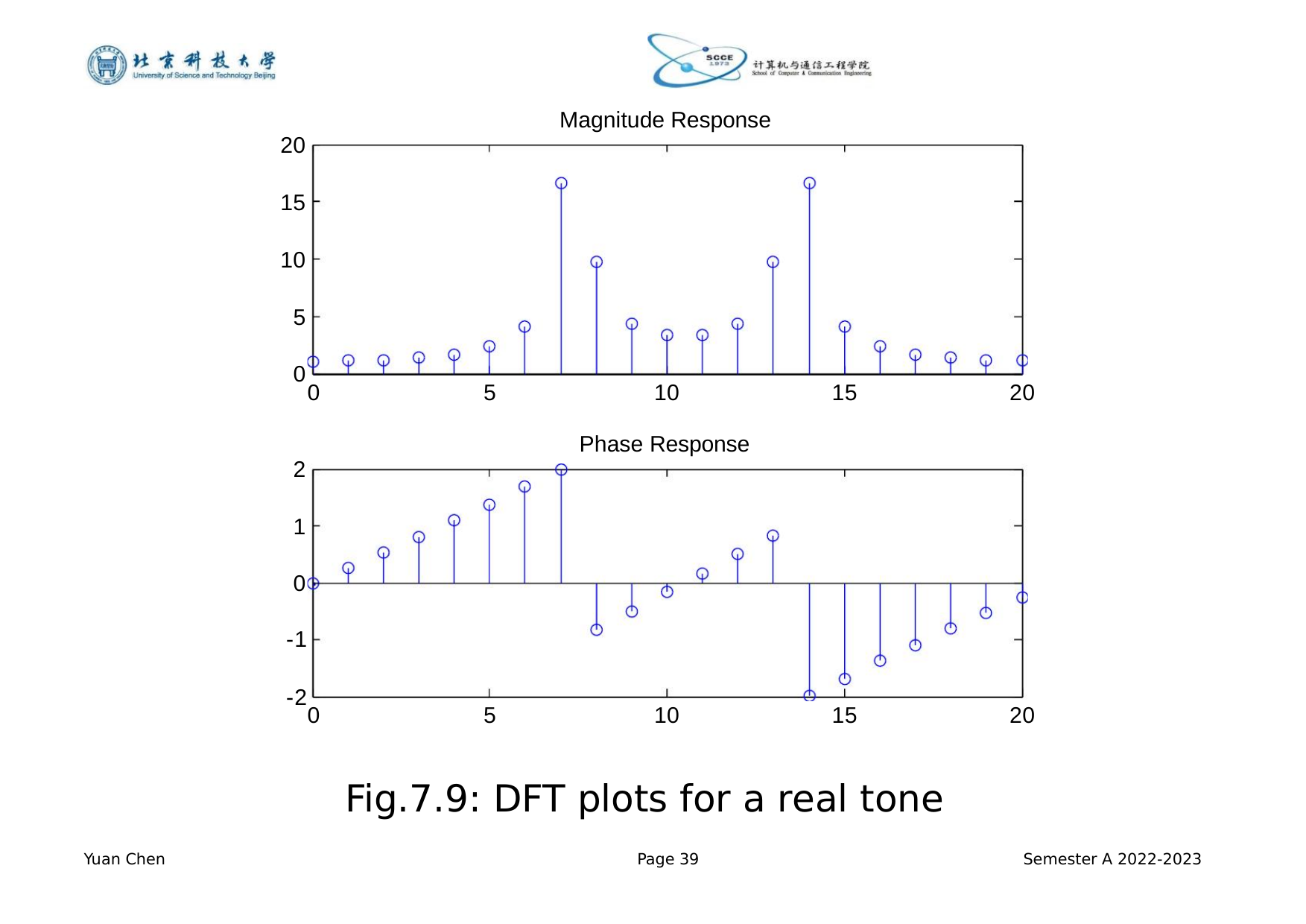

Magnitude Response
20
15
10
5

0
0
5
10
15
20
Phase Response
2
1

0
-1
-2
0
5
10
15
20
Fig.7.9: DFT plots for a real tone
Yuan Chen
Page 39
Semester A 2022-2023